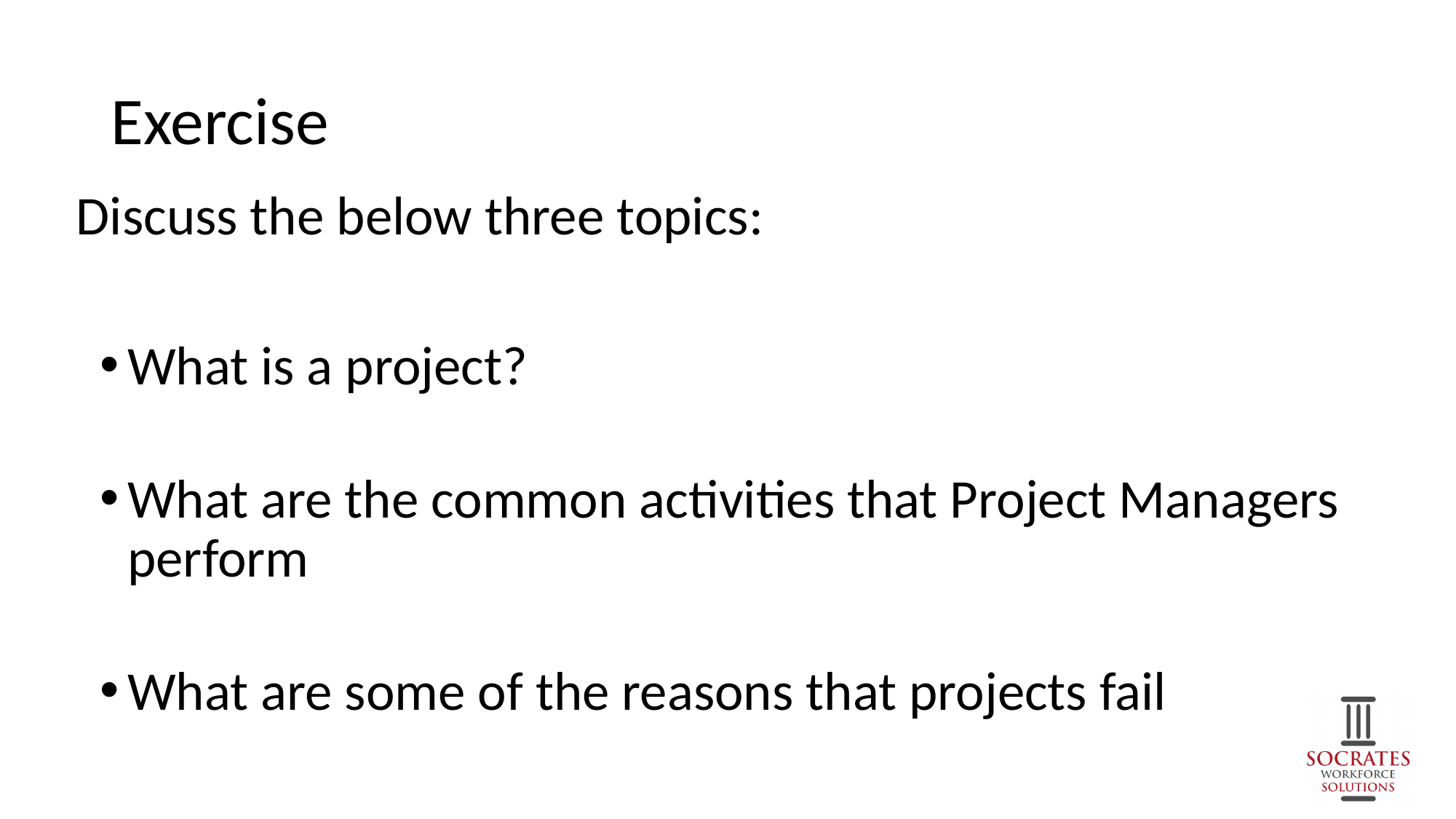

# Exercise
Discuss the below three topics:

What is a project?

What are the common activities that Project Managers perform

What are some of the reasons that projects fail